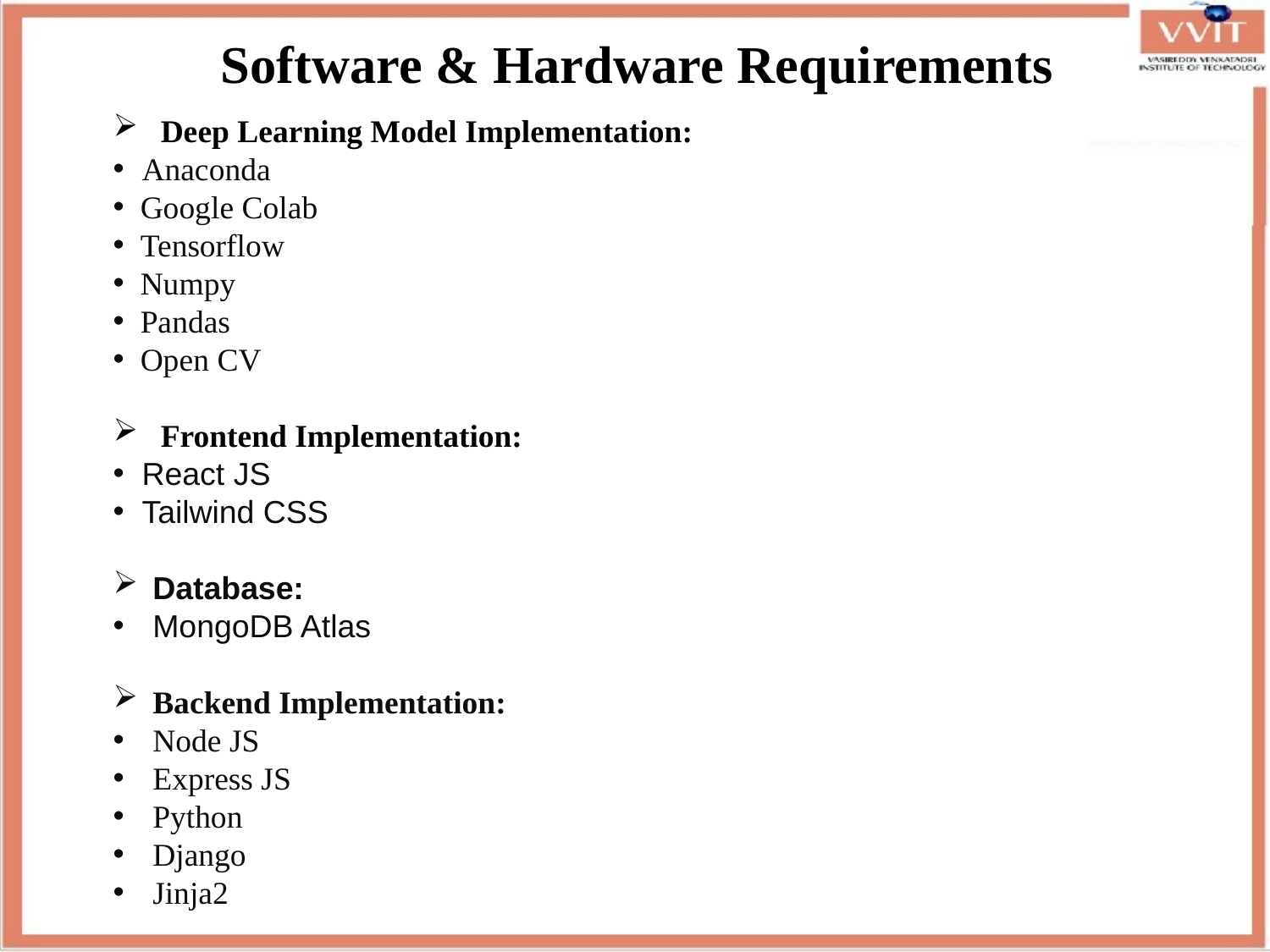

Software & Hardware Requirements
Deep Learning Model Implementation:
  Anaconda
  Google Colab
  Tensorflow
  Numpy
  Pandas
  Open CV

Frontend Implementation:
  React JS
  Tailwind CSS

Database:
MongoDB Atlas

Backend Implementation:
Node JS
Express JS
Python
Django
Jinja2